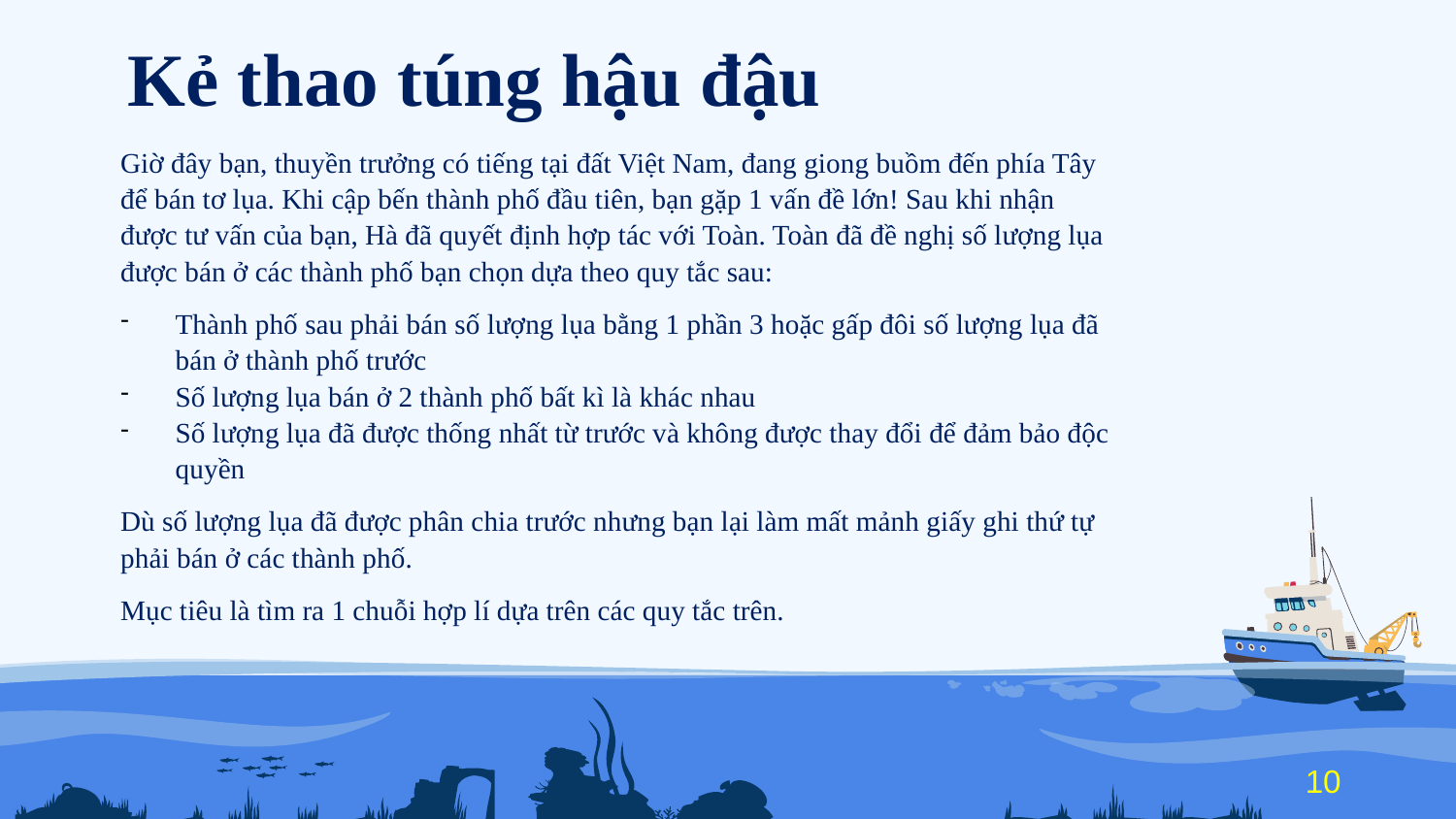

# Kẻ thao túng hậu đậu
Giờ đây bạn, thuyền trưởng có tiếng tại đất Việt Nam, đang giong buồm đến phía Tây để bán tơ lụa. Khi cập bến thành phố đầu tiên, bạn gặp 1 vấn đề lớn! Sau khi nhận được tư vấn của bạn, Hà đã quyết định hợp tác với Toàn. Toàn đã đề nghị số lượng lụa được bán ở các thành phố bạn chọn dựa theo quy tắc sau:
Thành phố sau phải bán số lượng lụa bằng 1 phần 3 hoặc gấp đôi số lượng lụa đã bán ở thành phố trước
Số lượng lụa bán ở 2 thành phố bất kì là khác nhau
Số lượng lụa đã được thống nhất từ trước và không được thay đổi để đảm bảo độc quyền
Dù số lượng lụa đã được phân chia trước nhưng bạn lại làm mất mảnh giấy ghi thứ tự phải bán ở các thành phố.
Mục tiêu là tìm ra 1 chuỗi hợp lí dựa trên các quy tắc trên.

10